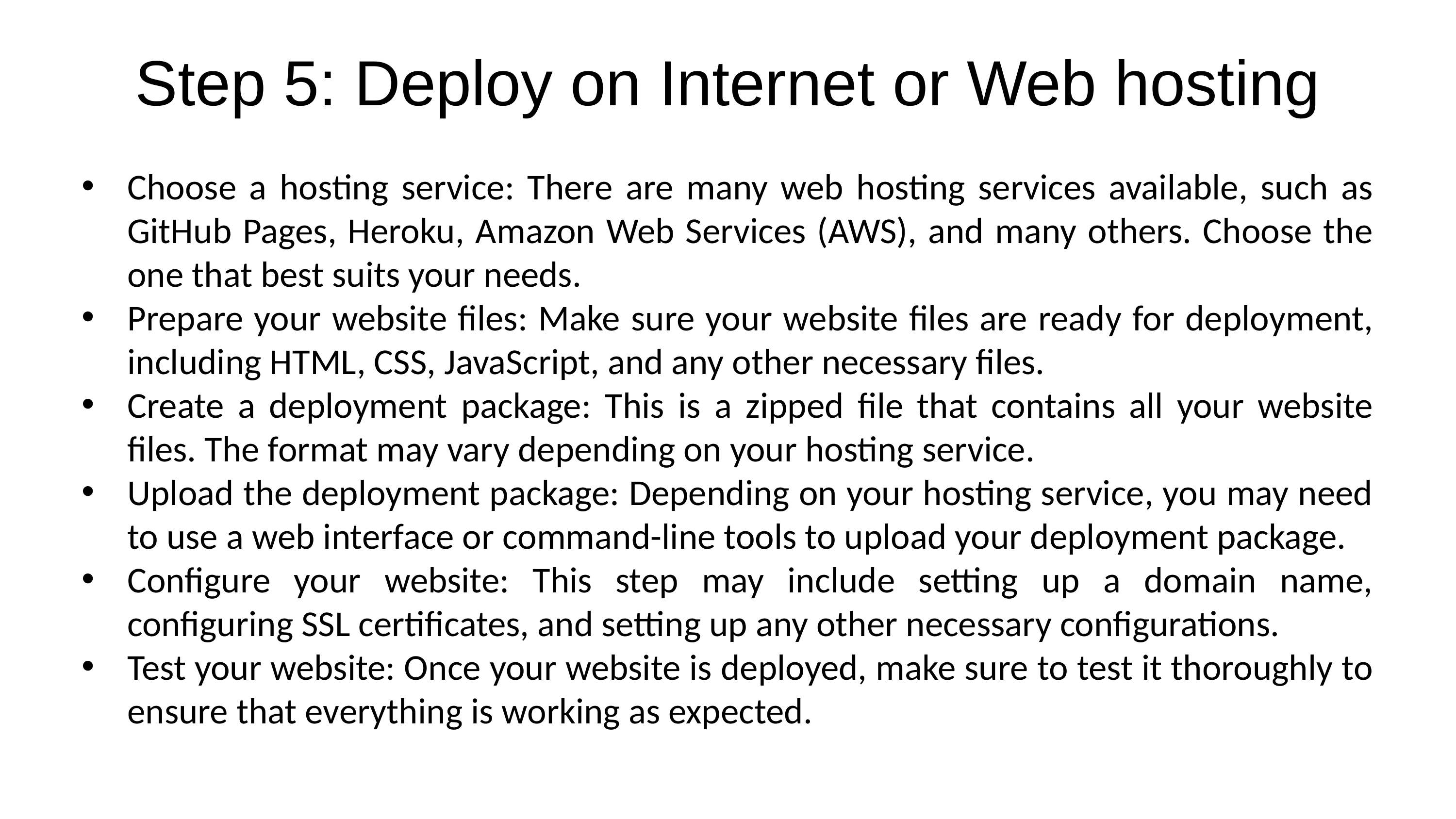

Step 5: Deploy on Internet or Web hosting
Choose a hosting service: There are many web hosting services available, such as GitHub Pages, Heroku, Amazon Web Services (AWS), and many others. Choose the one that best suits your needs.
Prepare your website files: Make sure your website files are ready for deployment, including HTML, CSS, JavaScript, and any other necessary files.
Create a deployment package: This is a zipped file that contains all your website files. The format may vary depending on your hosting service.
Upload the deployment package: Depending on your hosting service, you may need to use a web interface or command-line tools to upload your deployment package.
Configure your website: This step may include setting up a domain name, configuring SSL certificates, and setting up any other necessary configurations.
Test your website: Once your website is deployed, make sure to test it thoroughly to ensure that everything is working as expected.